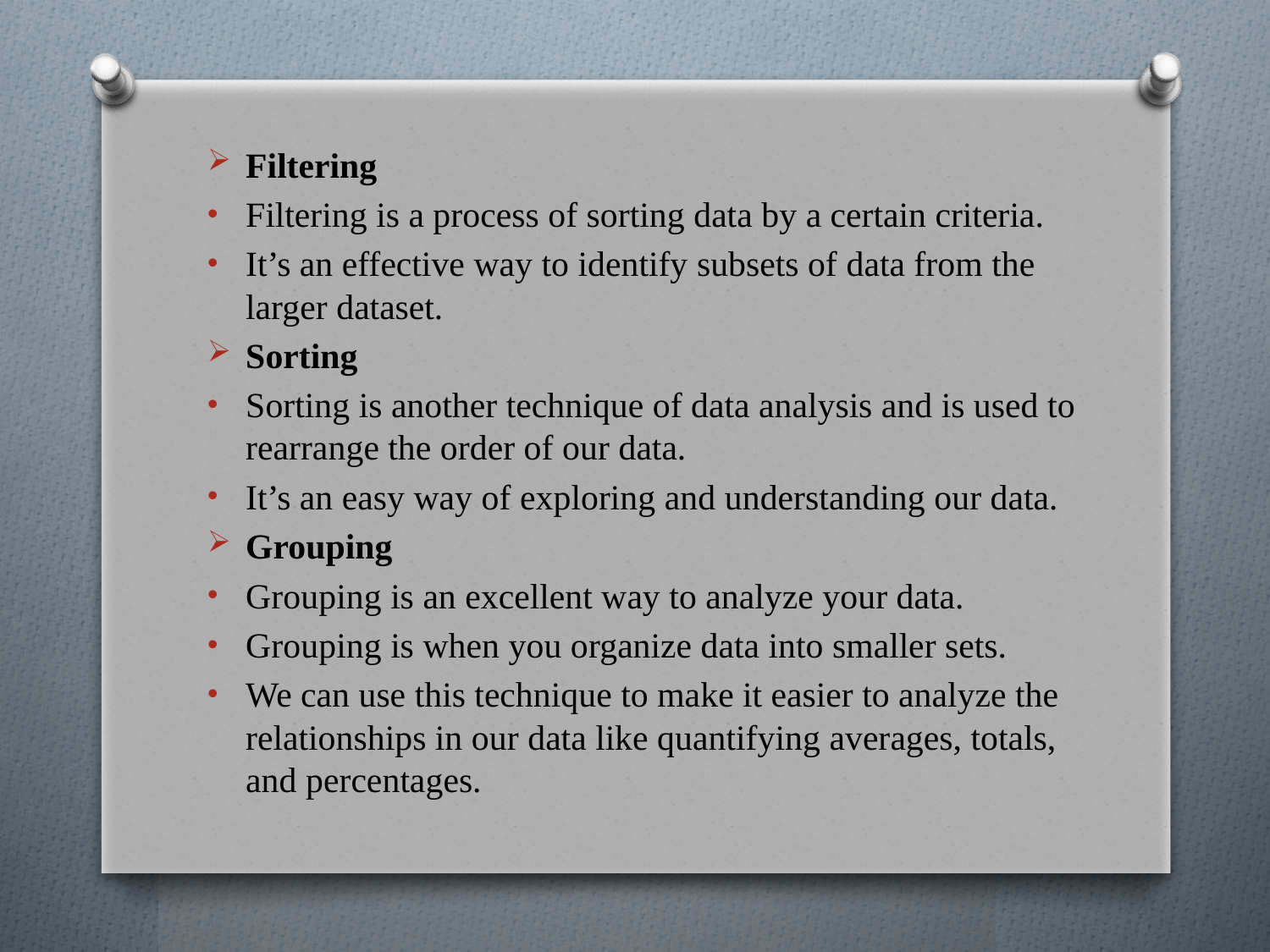

Filtering
Filtering is a process of sorting data by a certain criteria.
It’s an effective way to identify subsets of data from the larger dataset.
Sorting
Sorting is another technique of data analysis and is used to rearrange the order of our data.
It’s an easy way of exploring and understanding our data.
Grouping
Grouping is an excellent way to analyze your data.
Grouping is when you organize data into smaller sets.
We can use this technique to make it easier to analyze the relationships in our data like quantifying averages, totals, and percentages.